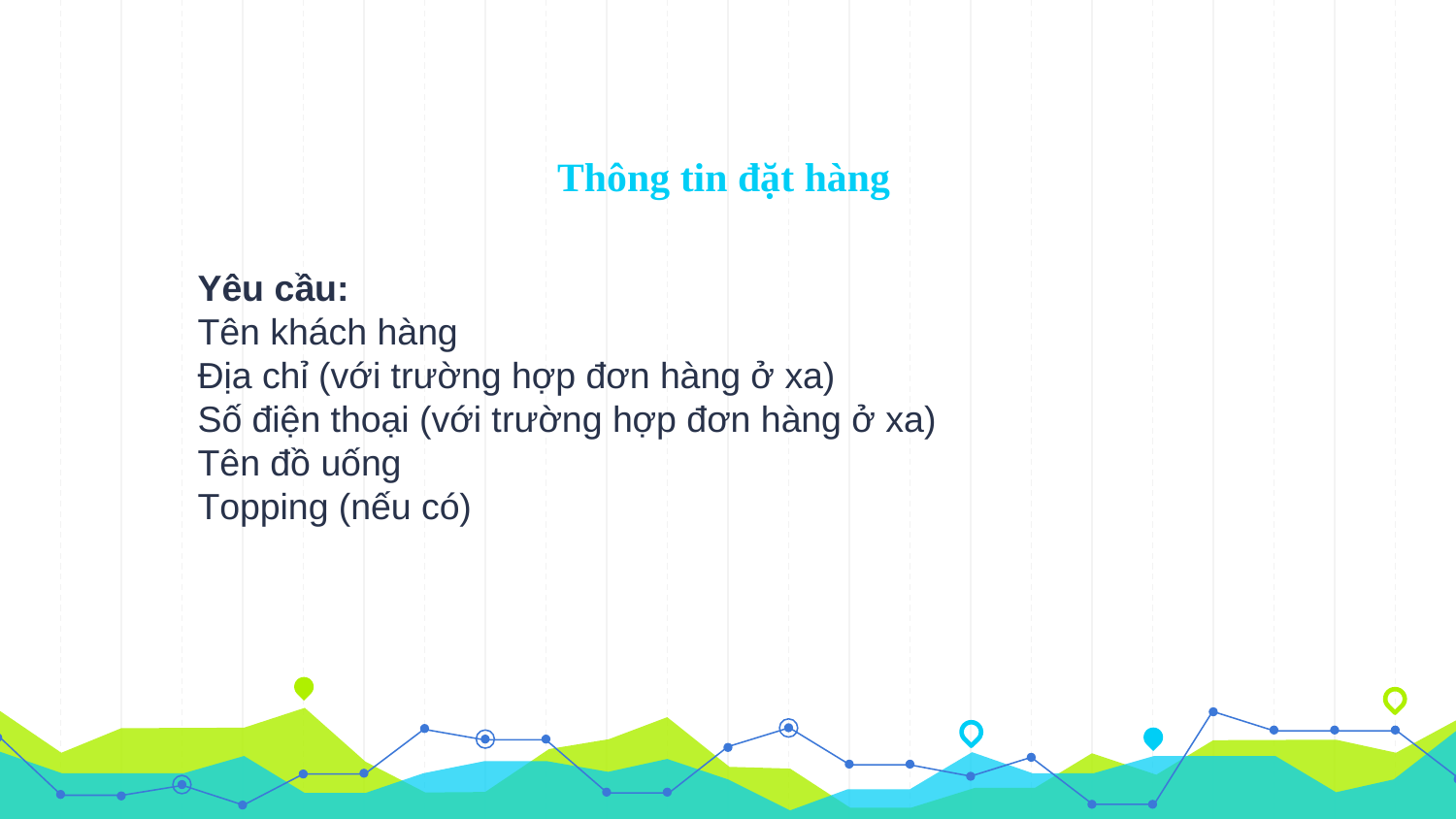

# Thông tin đặt hàng
Yêu cầu:
Tên khách hàng
Địa chỉ (với trường hợp đơn hàng ở xa)
Số điện thoại (với trường hợp đơn hàng ở xa)
Tên đồ uống
Topping (nếu có)